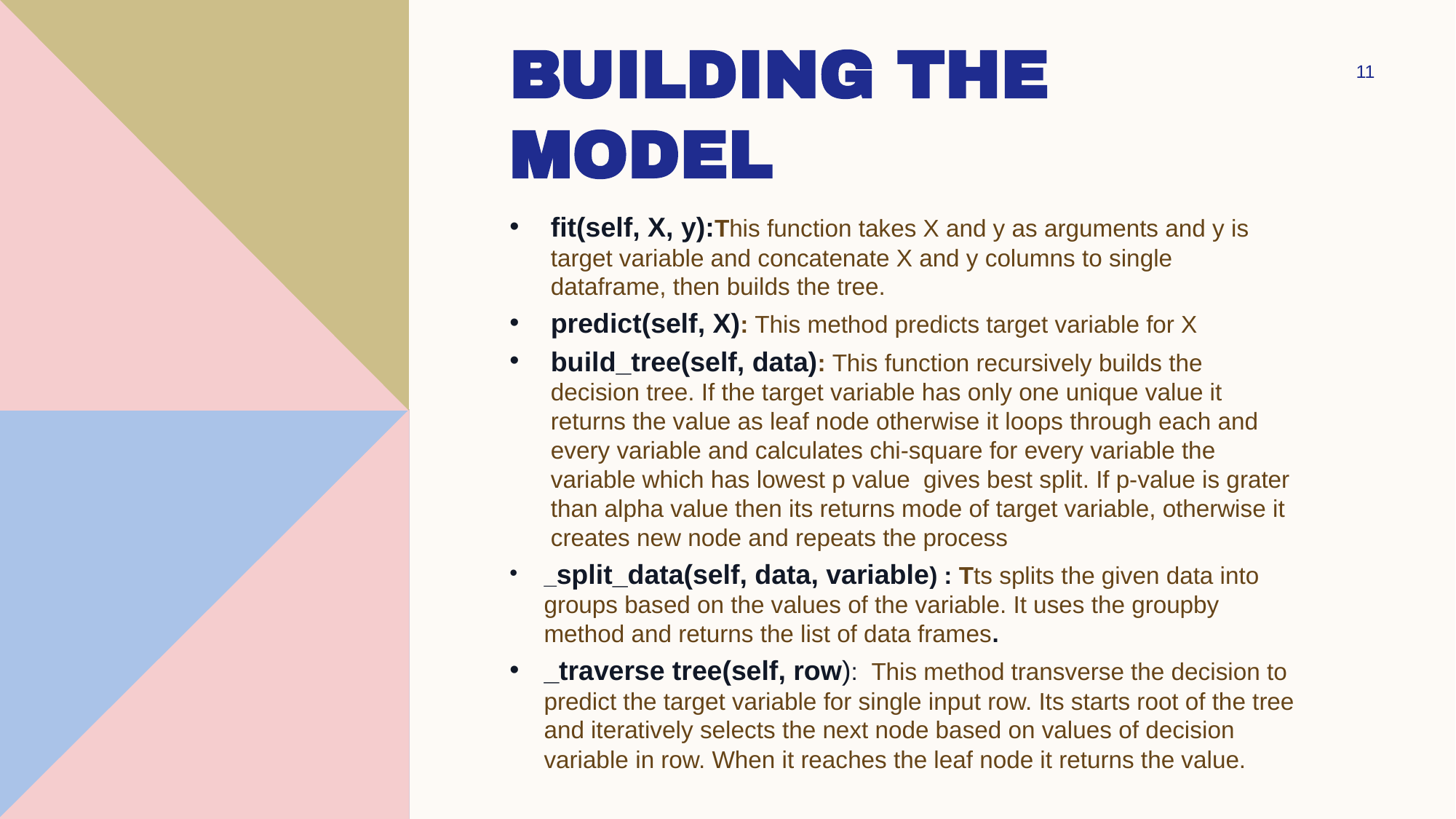

# Building the model
11
fit(self, X, y):This function takes X and y as arguments and y is target variable and concatenate X and y columns to single dataframe, then builds the tree.
predict(self, X): This method predicts target variable for X
build_tree(self, data): This function recursively builds the decision tree. If the target variable has only one unique value it returns the value as leaf node otherwise it loops through each and every variable and calculates chi-square for every variable the variable which has lowest p value  gives best split. If p-value is grater than alpha value then its returns mode of target variable, otherwise it creates new node and repeats the process
_split_data(self, data, variable) : Tts splits the given data into groups based on the values of the variable. It uses the groupby method and returns the list of data frames.
_traverse tree(self, row):  This method transverse the decision to predict the target variable for single input row. Its starts root of the tree and iteratively selects the next node based on values of decision variable in row. When it reaches the leaf node it returns the value.